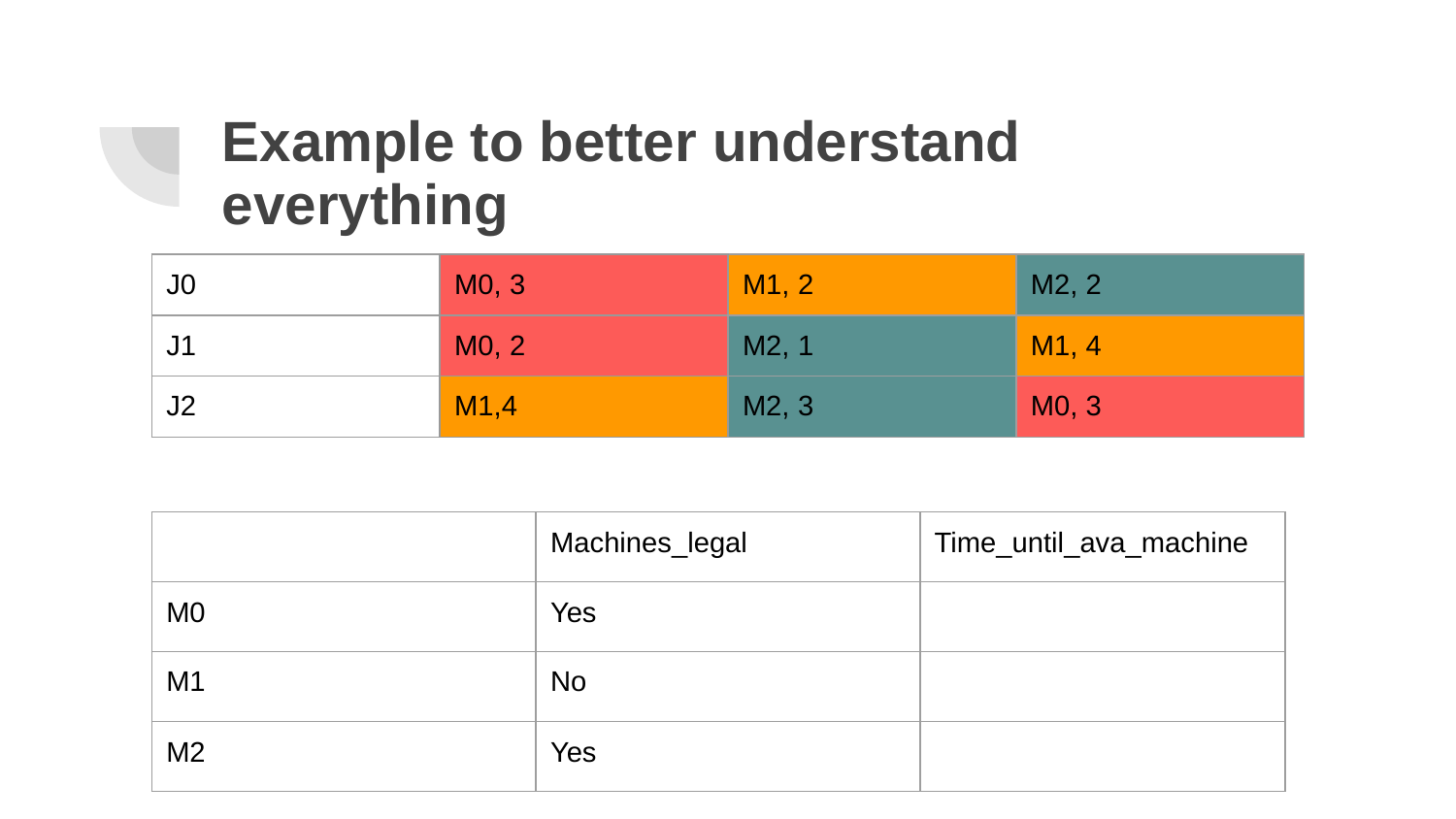

# Example to better understand everything
| J0 | M0, 3 | M1, 2 | M2, 2 |
| --- | --- | --- | --- |
| J1 | M0, 2 | M2, 1 | M1, 4 |
| J2 | M1,4 | M2, 3 | M0, 3 |
|  | Machines\_legal | Time\_until\_ava\_machine |
| --- | --- | --- |
| M0 | Yes |  |
| M1 | No |  |
| M2 | Yes |  |